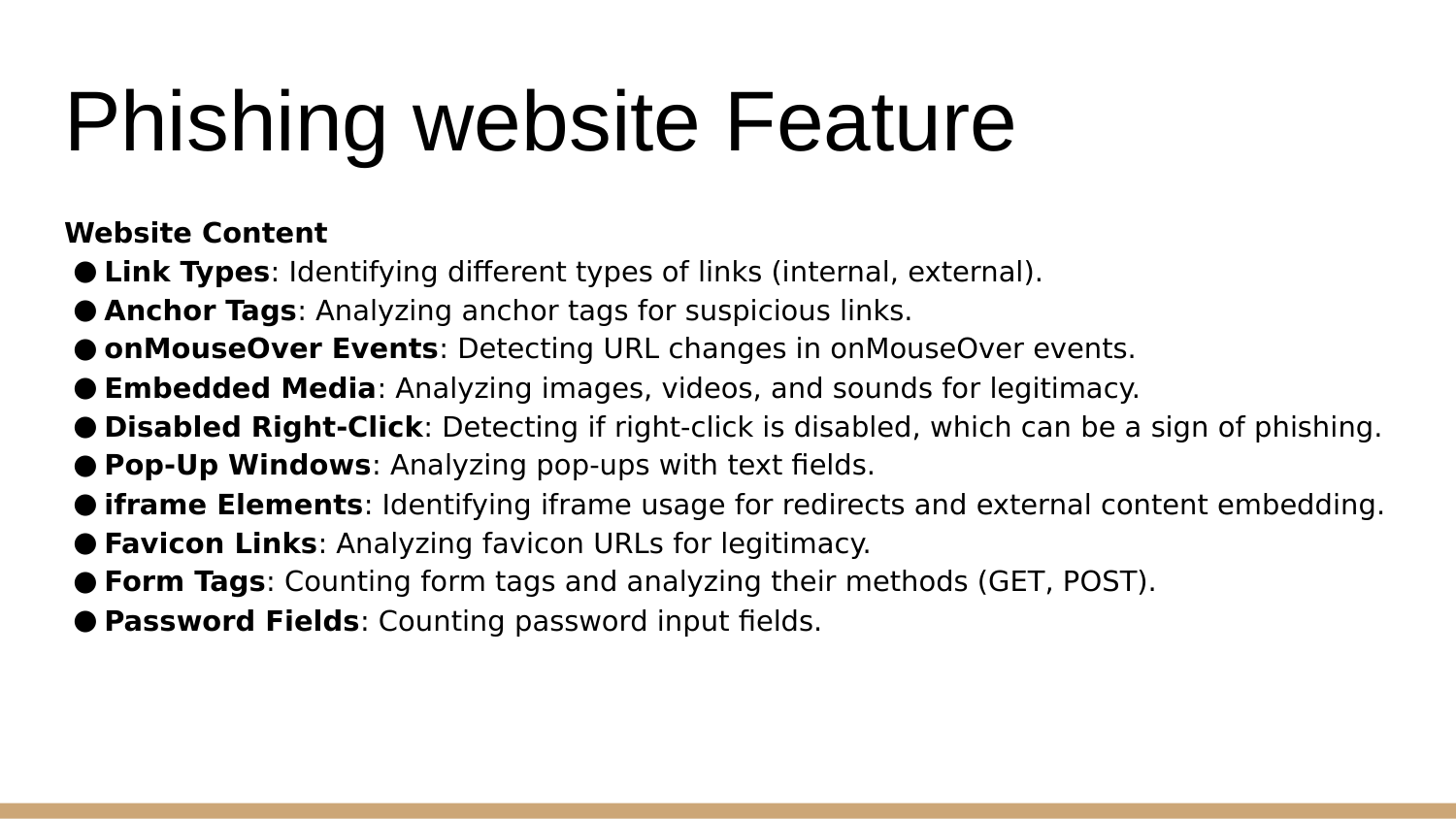

# Phishing website Feature
Website Content
Link Types: Identifying different types of links (internal, external).
Anchor Tags: Analyzing anchor tags for suspicious links.
onMouseOver Events: Detecting URL changes in onMouseOver events.
Embedded Media: Analyzing images, videos, and sounds for legitimacy.
Disabled Right-Click: Detecting if right-click is disabled, which can be a sign of phishing.
Pop-Up Windows: Analyzing pop-ups with text fields.
iframe Elements: Identifying iframe usage for redirects and external content embedding.
Favicon Links: Analyzing favicon URLs for legitimacy.
Form Tags: Counting form tags and analyzing their methods (GET, POST).
Password Fields: Counting password input fields.